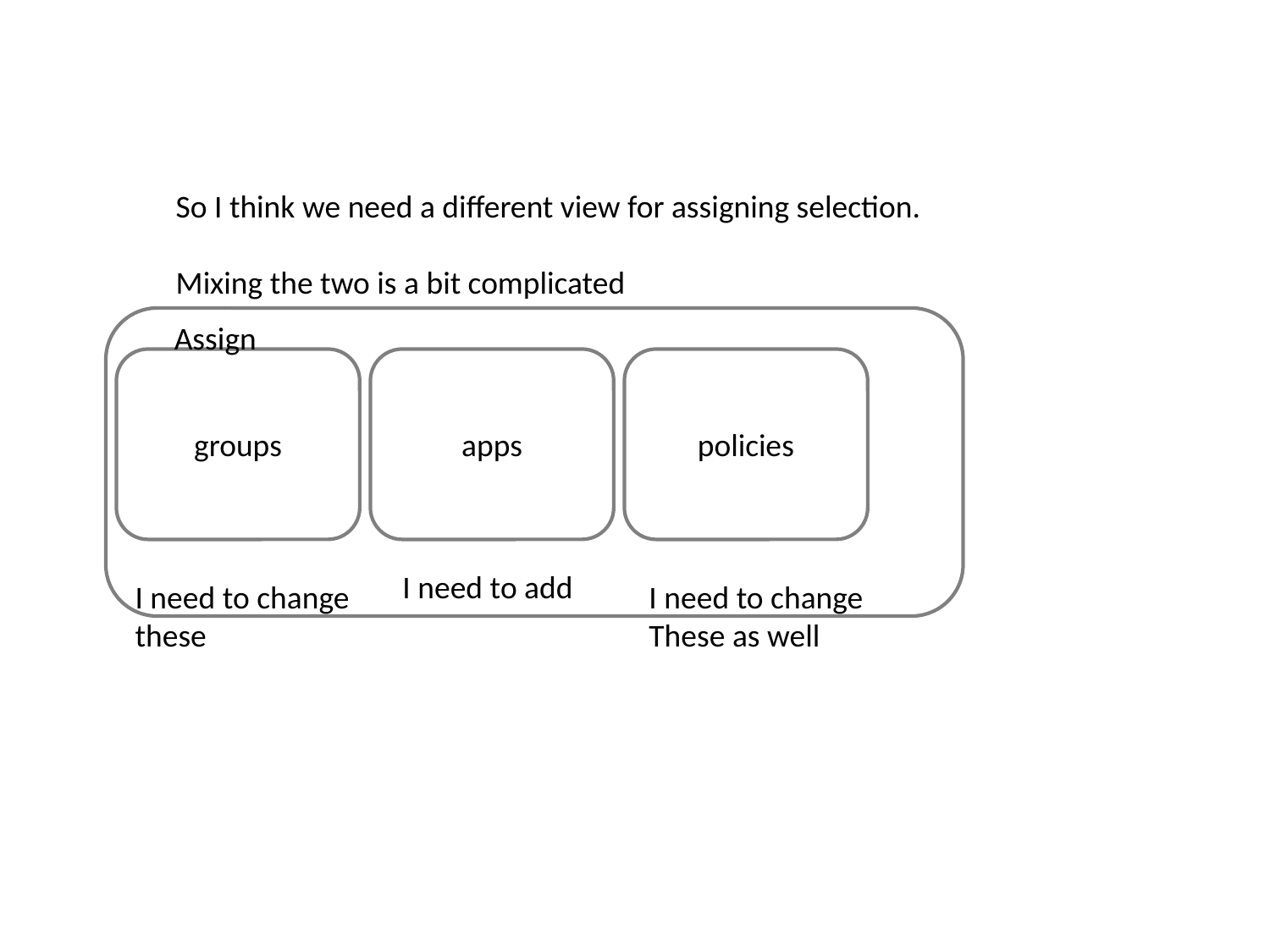

So I think we need a different view for assigning selection.

Mixing the two is a bit complicated

Assign
groups
apps
policies
I need to add
I need to change
these
I need to change
These as well